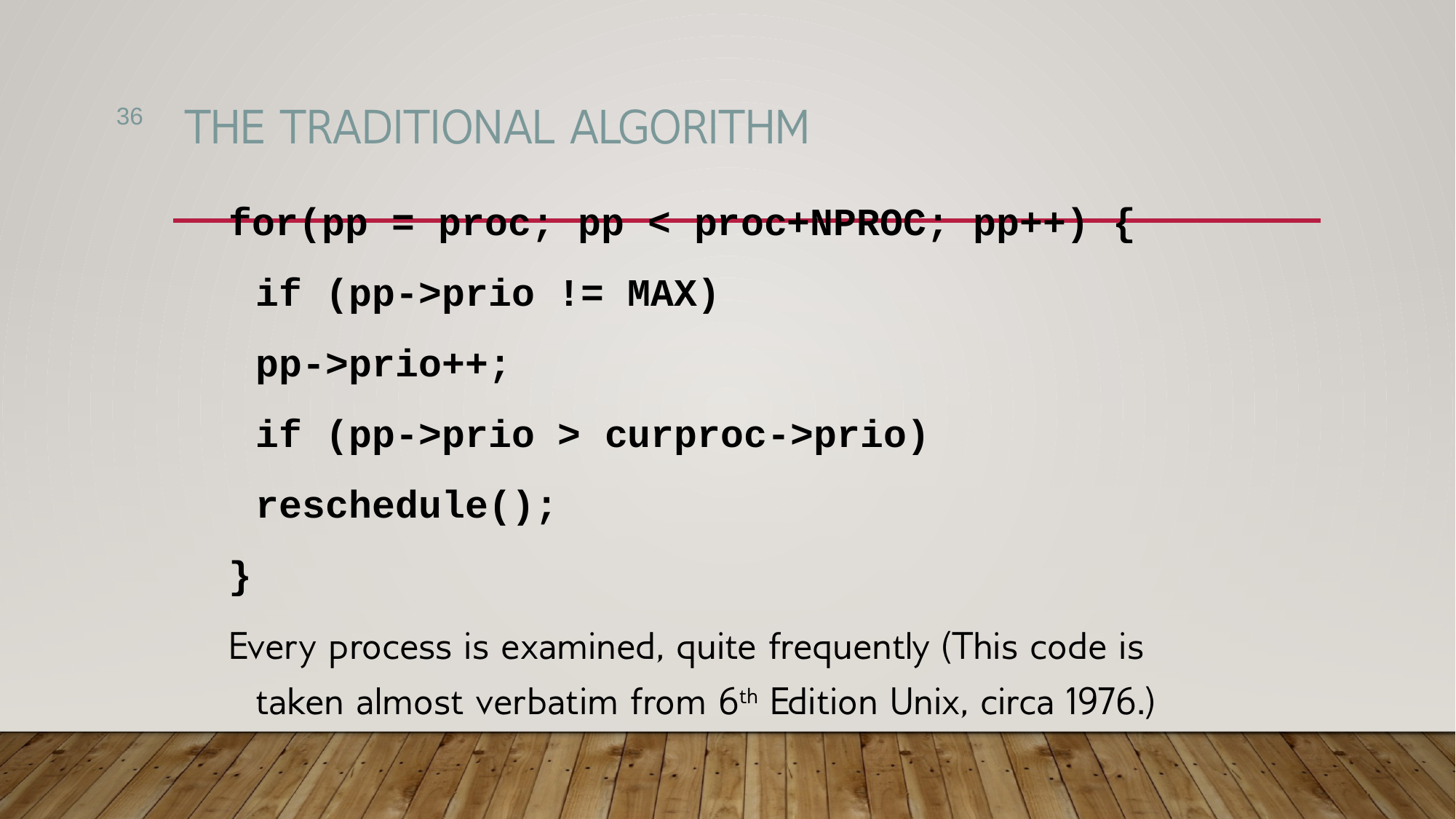

36
# The Traditional Algorithm
for(pp = proc; pp < proc+NPROC; pp++) {
		if (pp->prio != MAX)
				pp->prio++;
		if (pp->prio > curproc->prio)
				reschedule();
}
Every process is examined, quite frequently (This code is taken almost verbatim from 6th Edition Unix, circa 1976.)